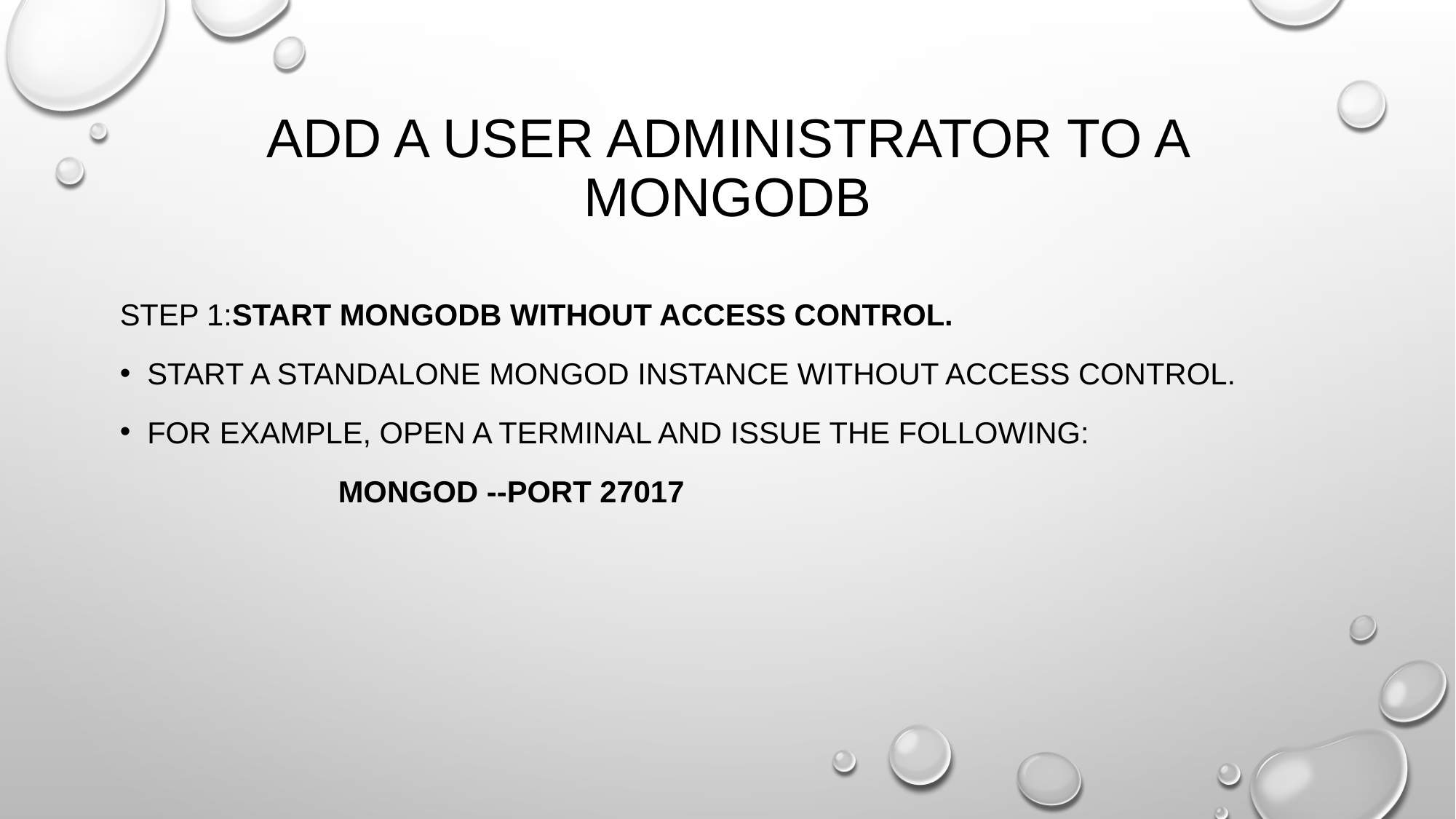

# add a user administrator to a MongoDB
Step 1:Start MongoDB without access control.
Start a standalone mongod instance without access control.
For example, open a terminal and issue the following:
		mongod --port 27017